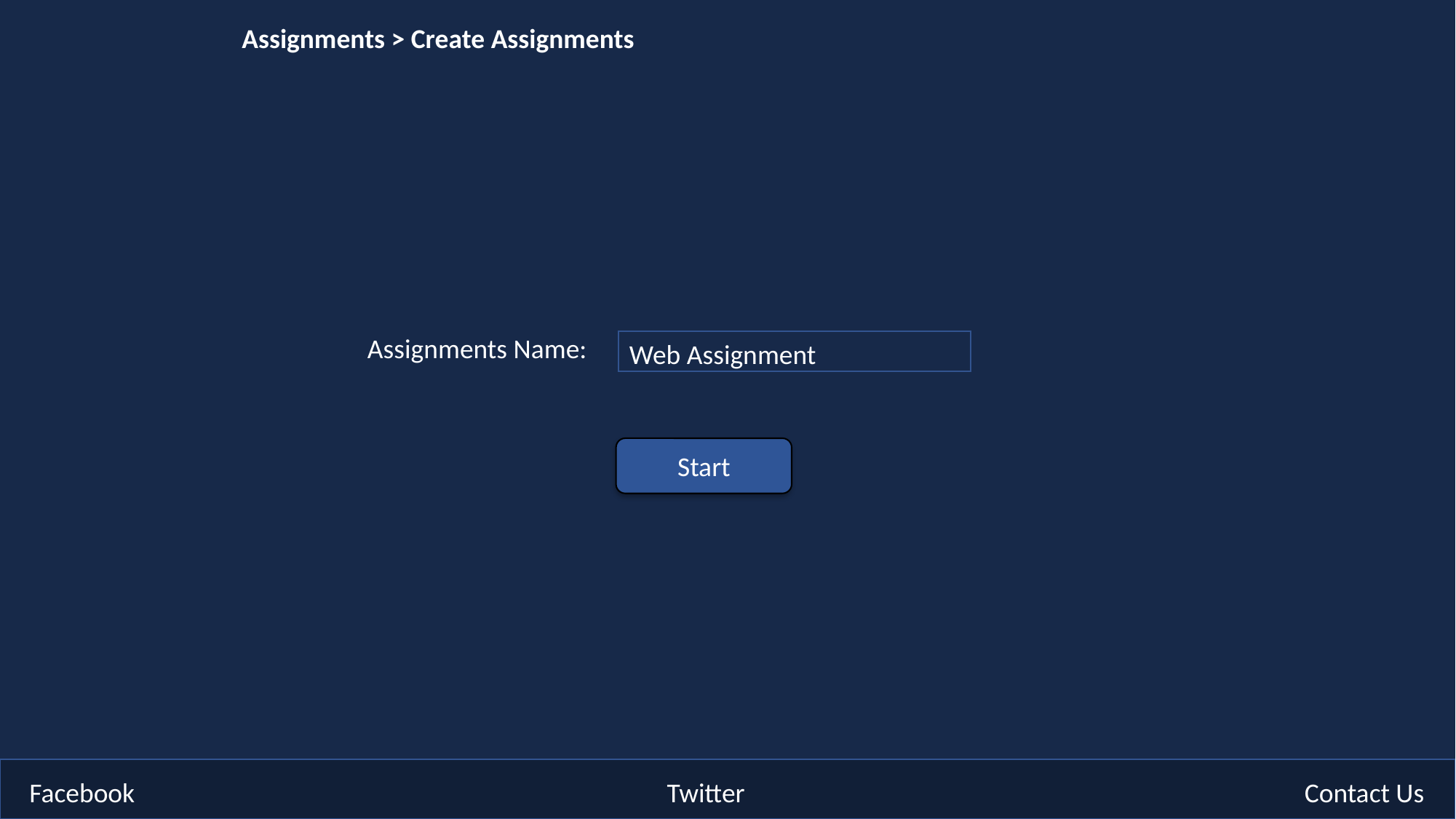

Assignments > Create Assignments
Assignments Name:

Start
Web Assignment

Facebook
Twitter
Contact Us